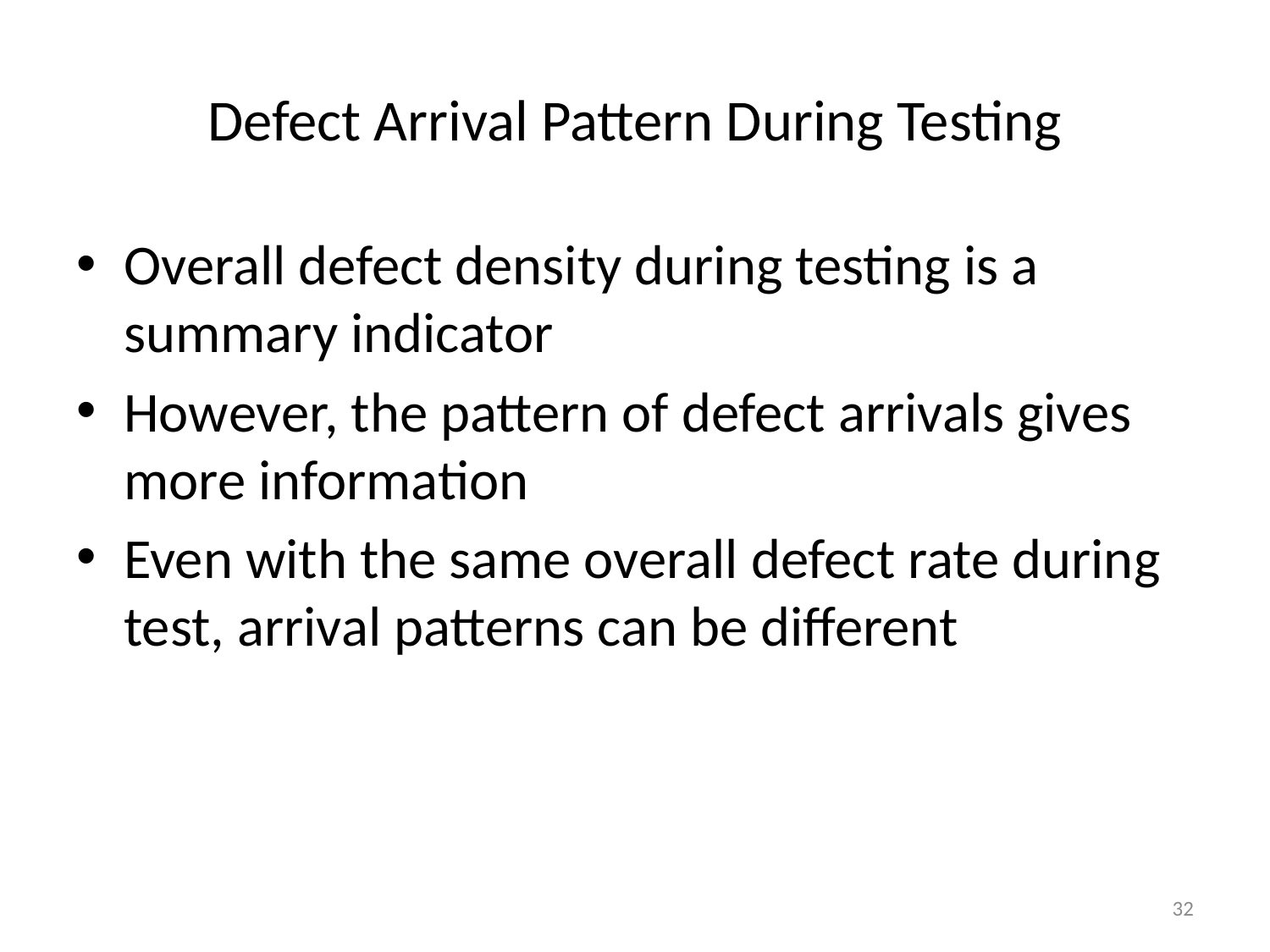

# Defect Arrival Pattern During Testing
Overall defect density during testing is a summary indicator
However, the pattern of defect arrivals gives more information
Even with the same overall defect rate during test, arrival patterns can be different
32